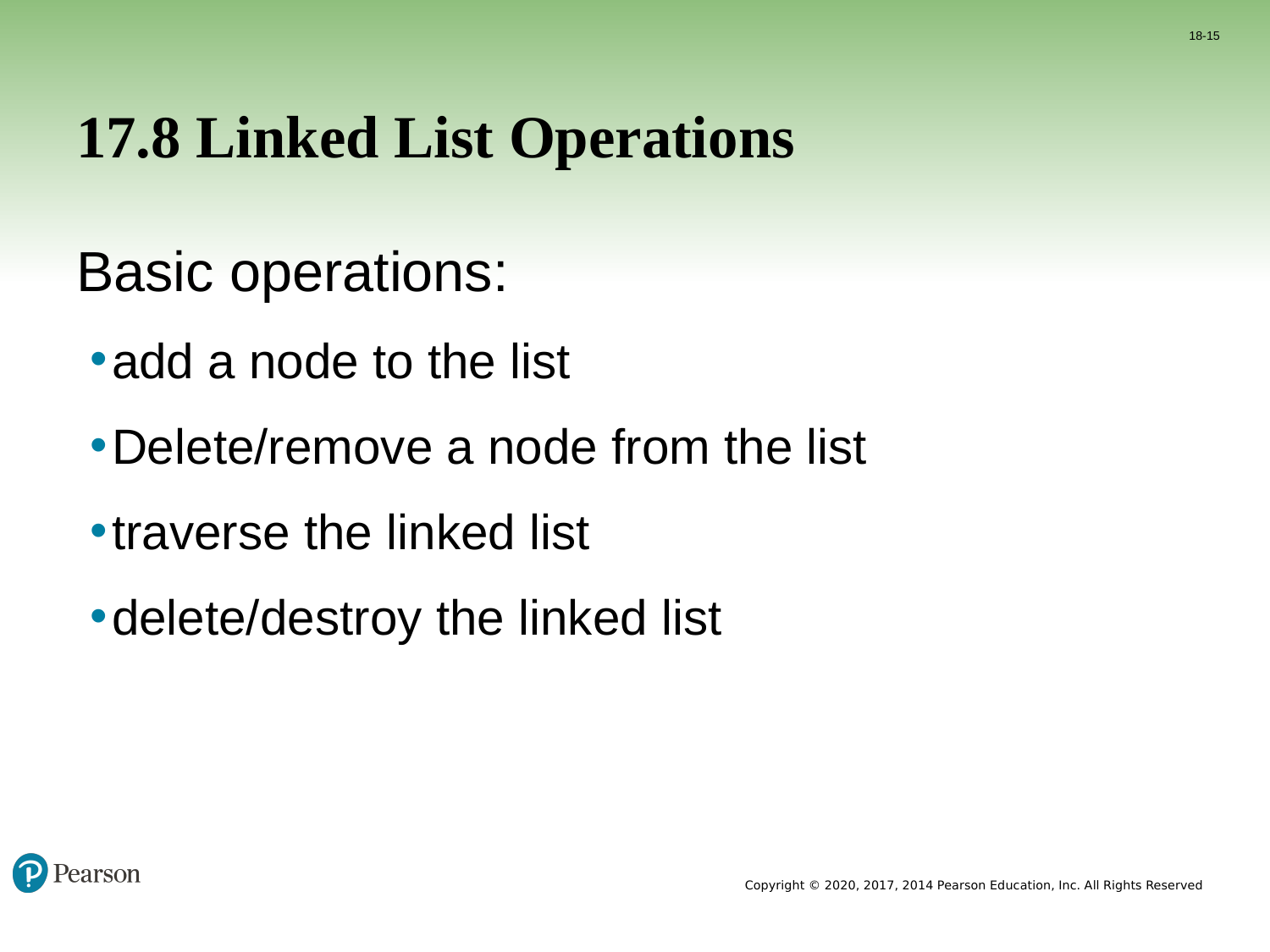

18-15
# 17.8 Linked List Operations
Basic operations:
add a node to the list
Delete/remove a node from the list
traverse the linked list
delete/destroy the linked list